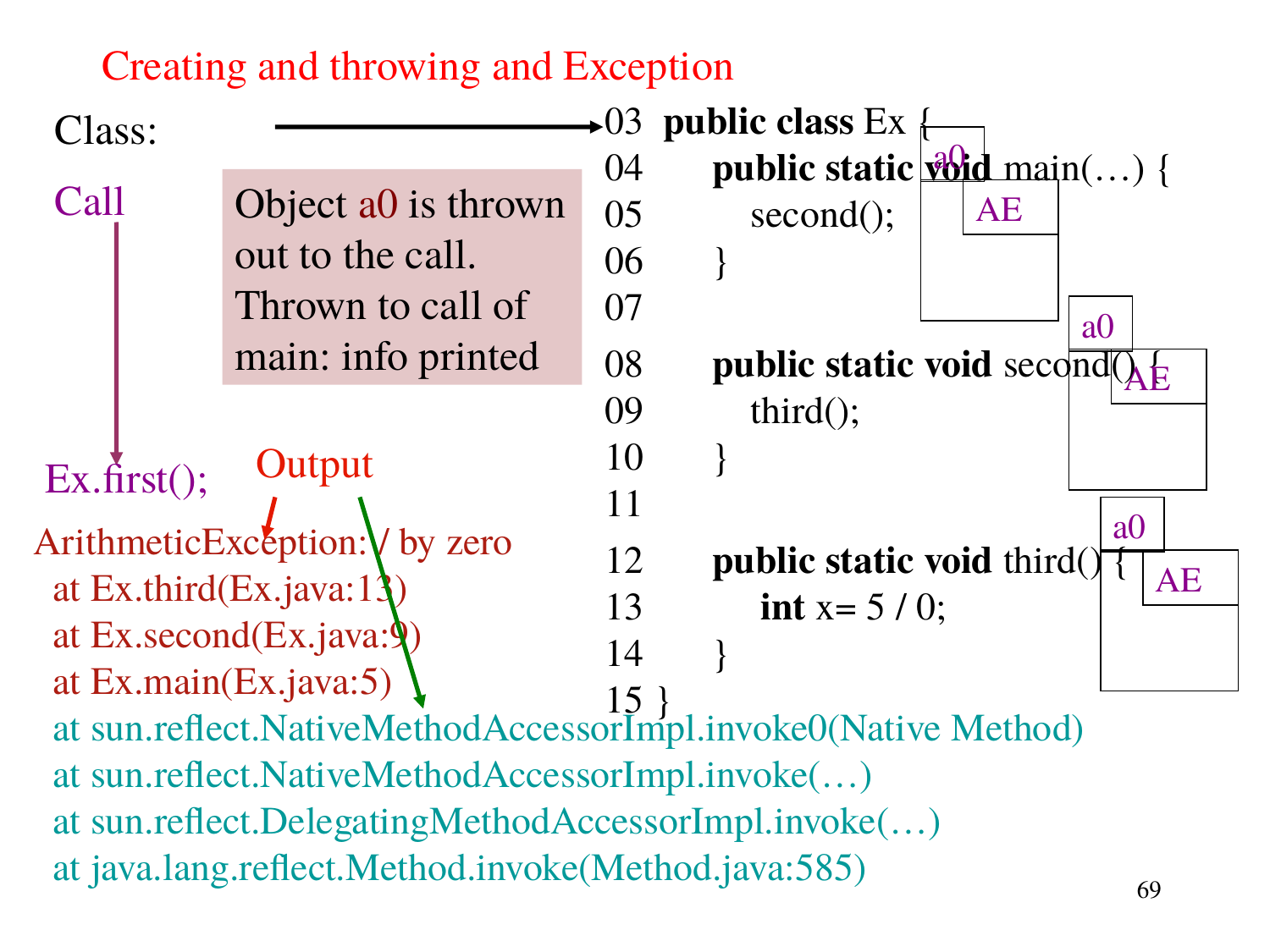

Creating and throwing and Exception

03  public class Ex {
04       public static void main(…) {
05           second();
06       }
07
08       public static void second() {
09           third();
10       }
11
12       public static void third() {
13            int x= 5 / 0;
14       }
15 }
Class:
Call

                   Output

a0

AE
Object a0 is thrown out to the call. Thrown to call of main: info printed

a0

AE
Ex.first();

ArithmeticException: / by zero
  at Ex.third(Ex.java:13)
  at Ex.second(Ex.java:9)
  at Ex.main(Ex.java:5)
  at sun.reflect.NativeMethodAccessorImpl.invoke0(Native Method)
  at sun.reflect.NativeMethodAccessorImpl.invoke(…)
  at sun.reflect.DelegatingMethodAccessorImpl.invoke(…)
  at java.lang.reflect.Method.invoke(Method.java:585)

a0

AE
69